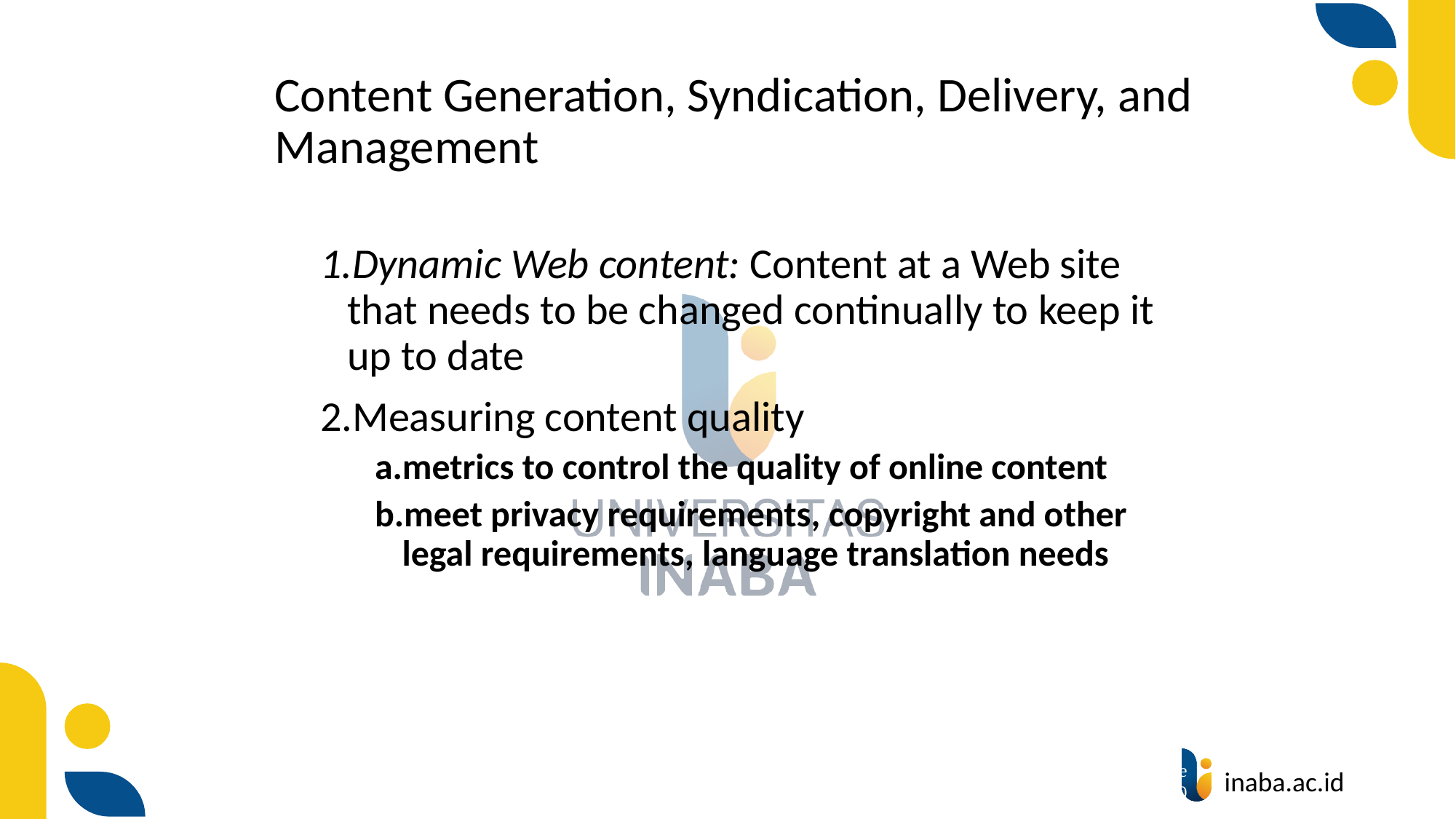

# Content Generation, Syndication, Delivery, and Management
Dynamic Web content: Content at a Web site that needs to be changed continually to keep it up to date
Measuring content quality
metrics to control the quality of online content
meet privacy requirements, copyright and other legal requirements, language translation needs
41
© Prentice Hall 2020